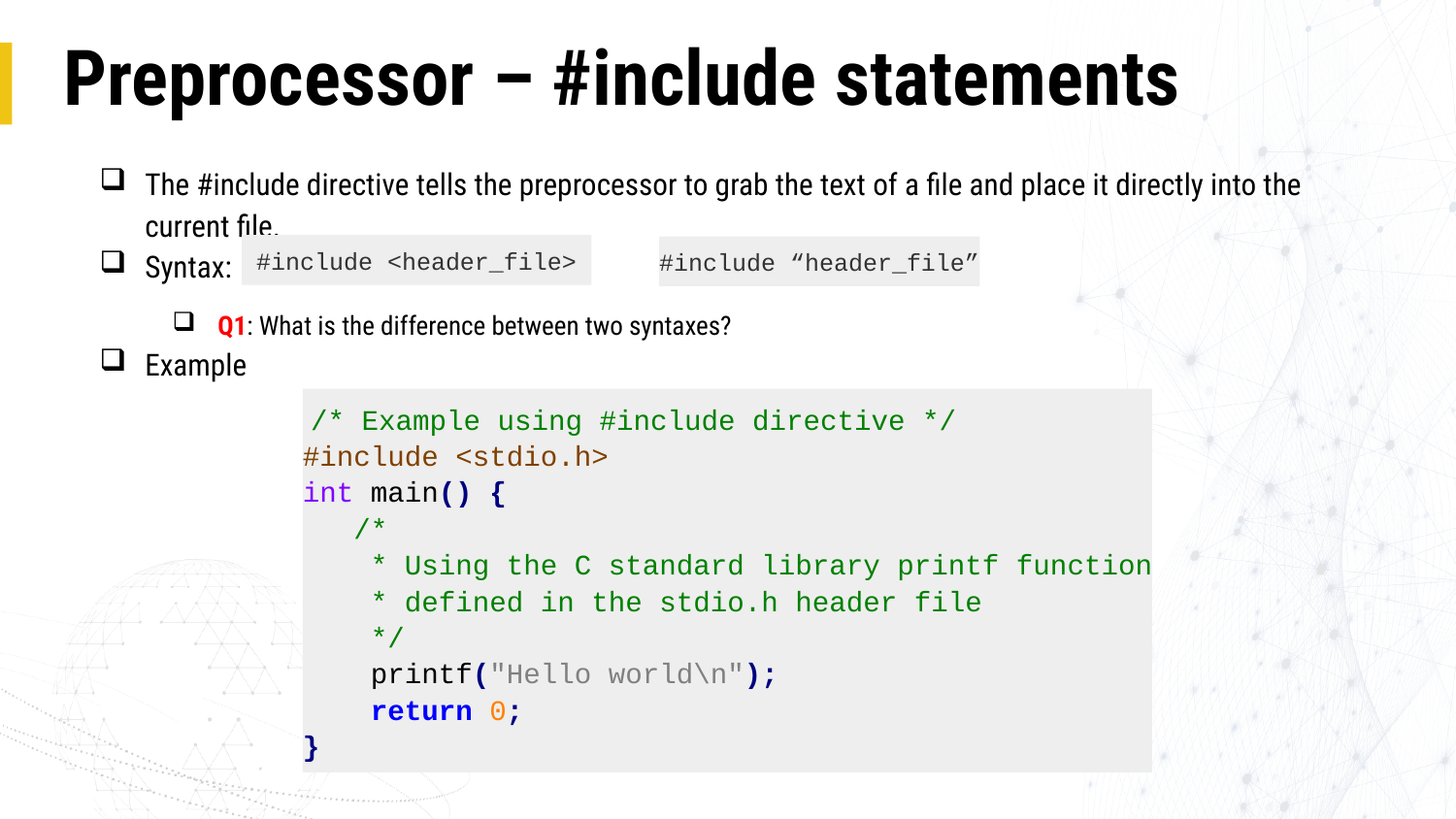

# Preprocessor – #include statements
The #include directive tells the preprocessor to grab the text of a file and place it directly into the current file.
Syntax:		                 or
Q1: What is the difference between two syntaxes?
Example
 #include <header_file>
#include “header_file”
 /* Example using #include directive */
#include <stdio.h>
int main() {
   /*
    * Using the C standard library printf function
    * defined in the stdio.h header file
    */
    printf("Hello world\n");
    return 0;
}